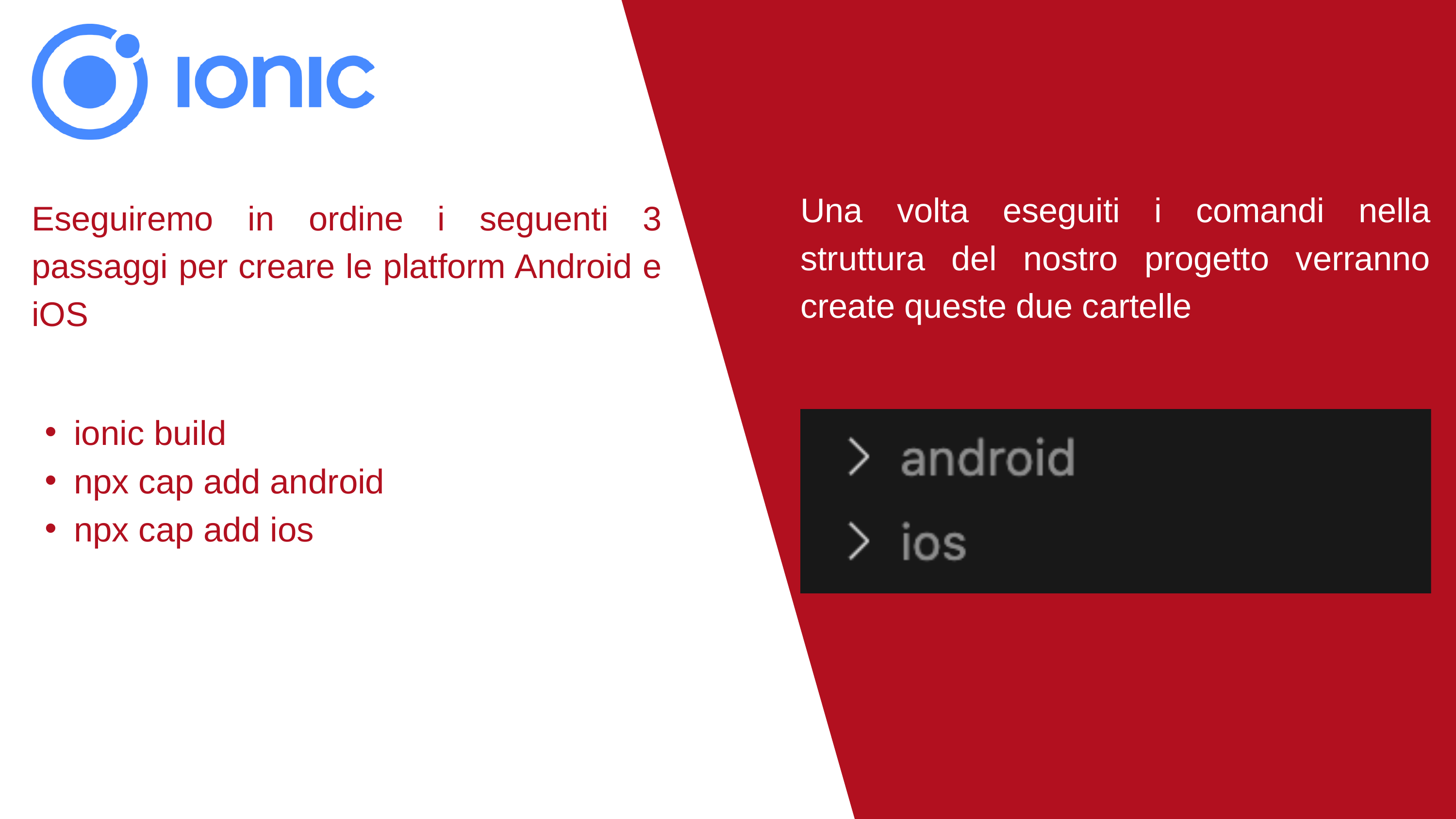

Una volta eseguiti i comandi nella struttura del nostro progetto verranno create queste due cartelle
Eseguiremo in ordine i seguenti 3 passaggi per creare le platform Android e iOS
ionic build
npx cap add android
npx cap add ios